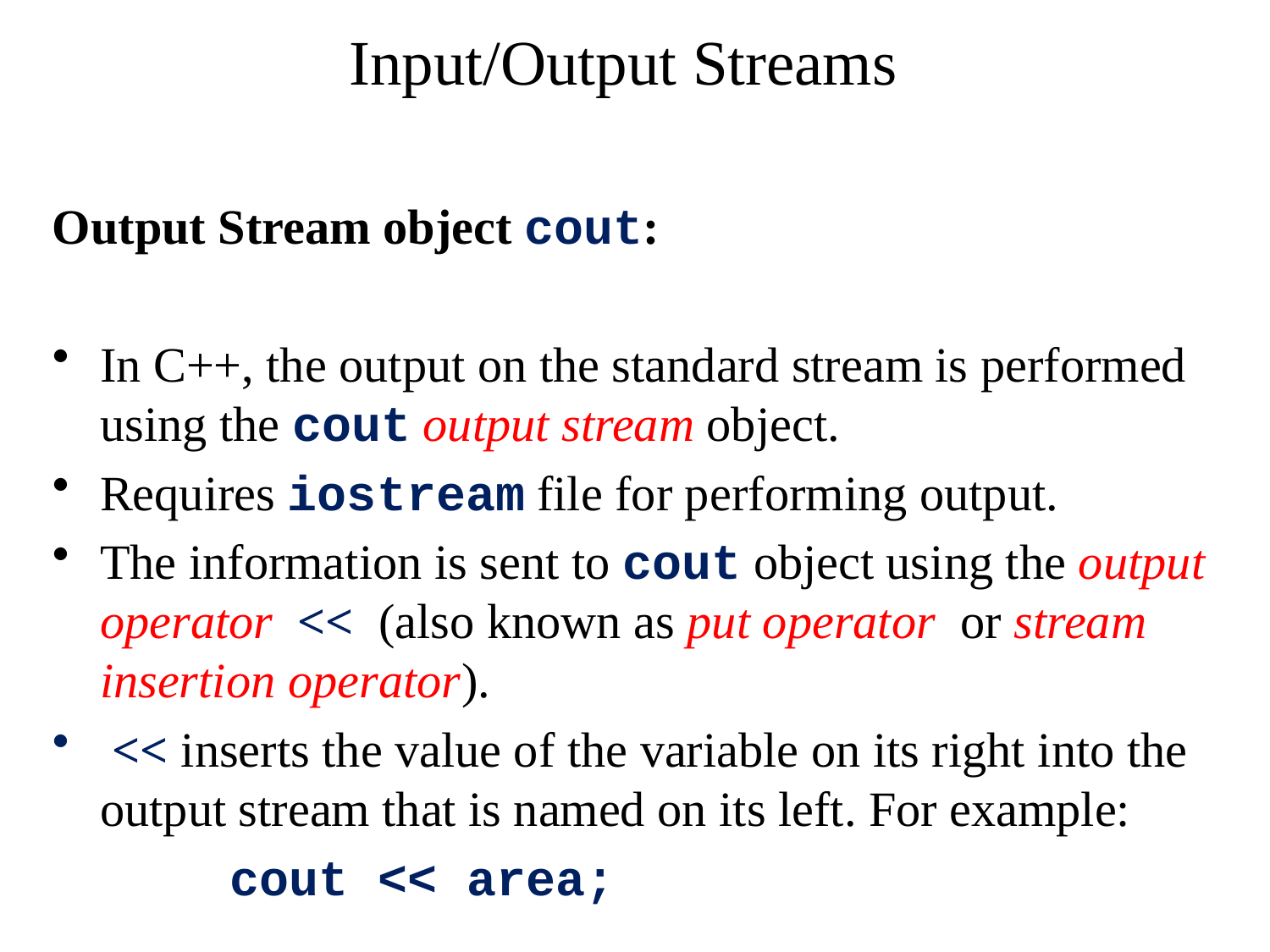

# Input/Output Streams

Output Stream object cout:

In C++, the output on the standard stream is performed using the cout output stream object.
Requires iostream file for performing output.
The information is sent to cout object using the output operator  <<  (also known as put operator  or stream insertion operator).
 << inserts the value of the variable on its right into the output stream that is named on its left. For example:
      cout << area;